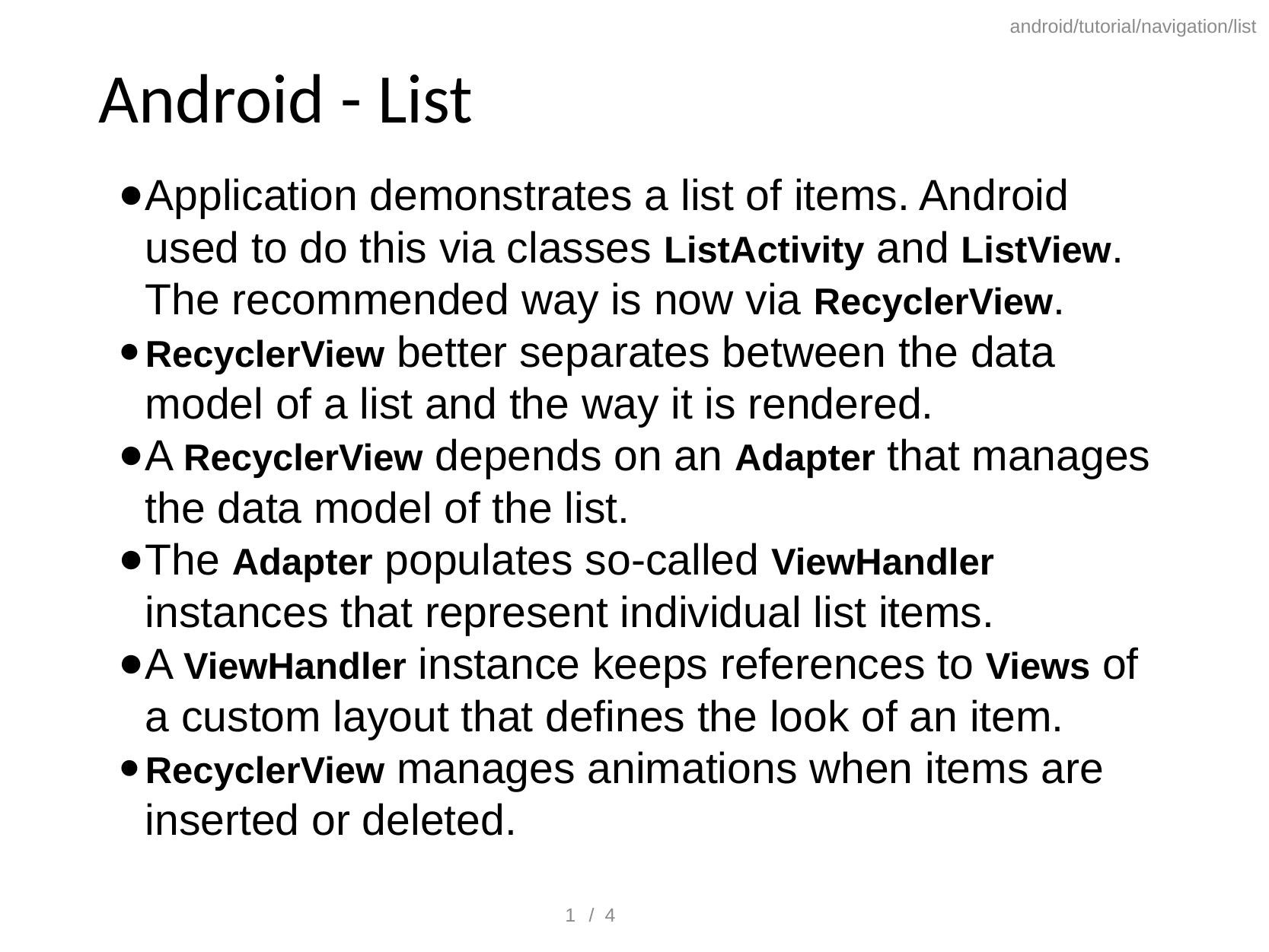

android/tutorial/navigation/list
# Android - List
Application demonstrates a list of items. Android used to do this via classes ListActivity and ListView. The recommended way is now via RecyclerView.
RecyclerView better separates between the data model of a list and the way it is rendered.
A RecyclerView depends on an Adapter that manages the data model of the list.
The Adapter populates so-called ViewHandler instances that represent individual list items.
A ViewHandler instance keeps references to Views of a custom layout that defines the look of an item.
RecyclerView manages animations when items are inserted or deleted.
1
/  4